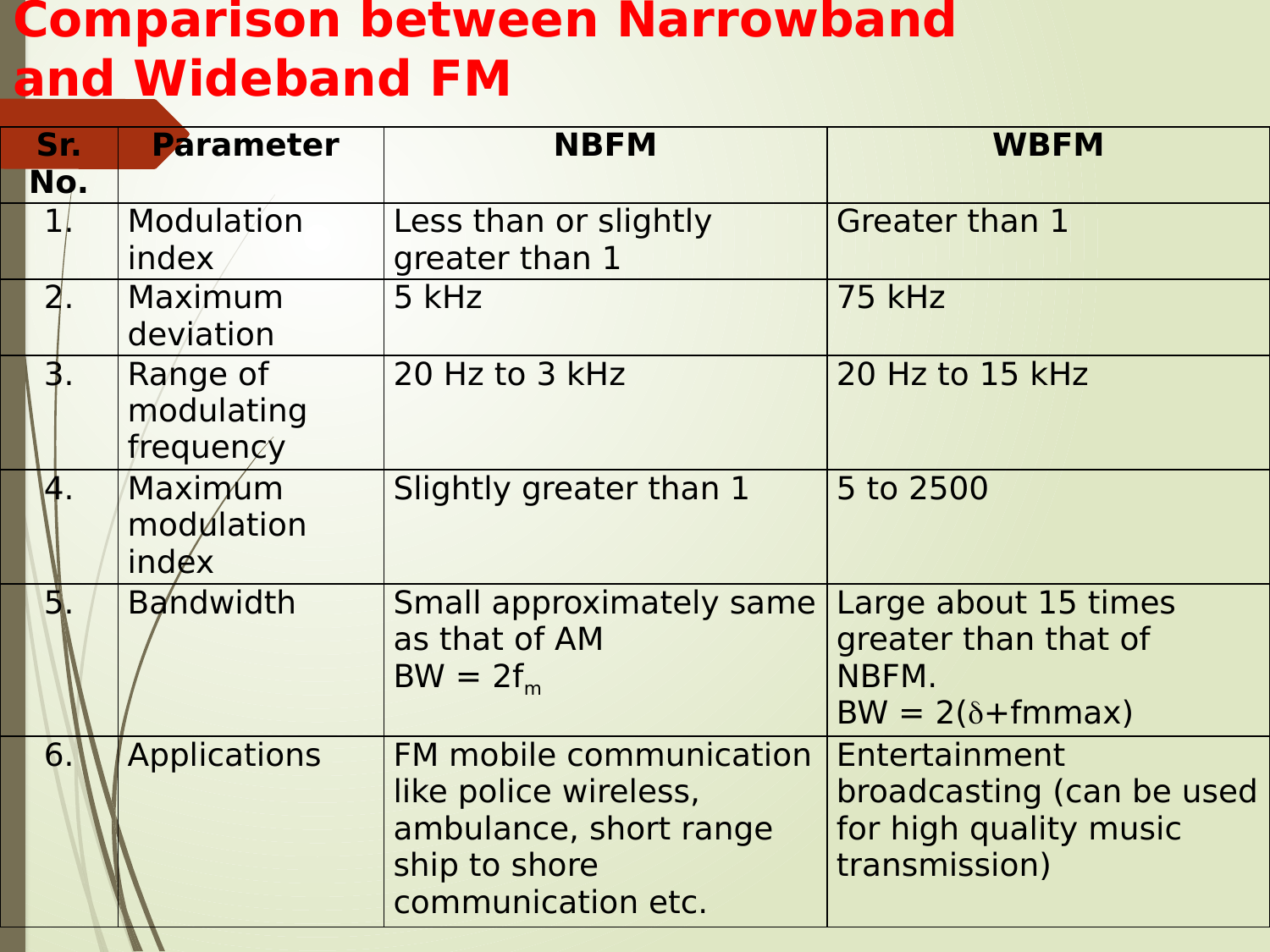

Comparison between Narrowband
and Wideband FM

| Sr. No. | Parameter | NBFM | WBFM |
| --- | --- | --- | --- |
| 1. | Modulation index | Less than or slightly greater than 1 | Greater than 1 |
| 2. | Maximum deviation | 5 kHz | 75 kHz |
| 3. | Range of modulating frequency | 20 Hz to 3 kHz | 20 Hz to 15 kHz |
| 4. | Maximum modulation index | Slightly greater than 1 | 5 to 2500 |
| 5. | Bandwidth | Small approximately same as that of AM BW = 2fm | Large about 15 times greater than that of NBFm. BW = 2(δ+fmmax) |
| 6. | Applications | FM mobile communication like police wireless, ambulance, short range ship to shore communication etc. | Entertainment broadcasting (can be used for high quality music transmission) |